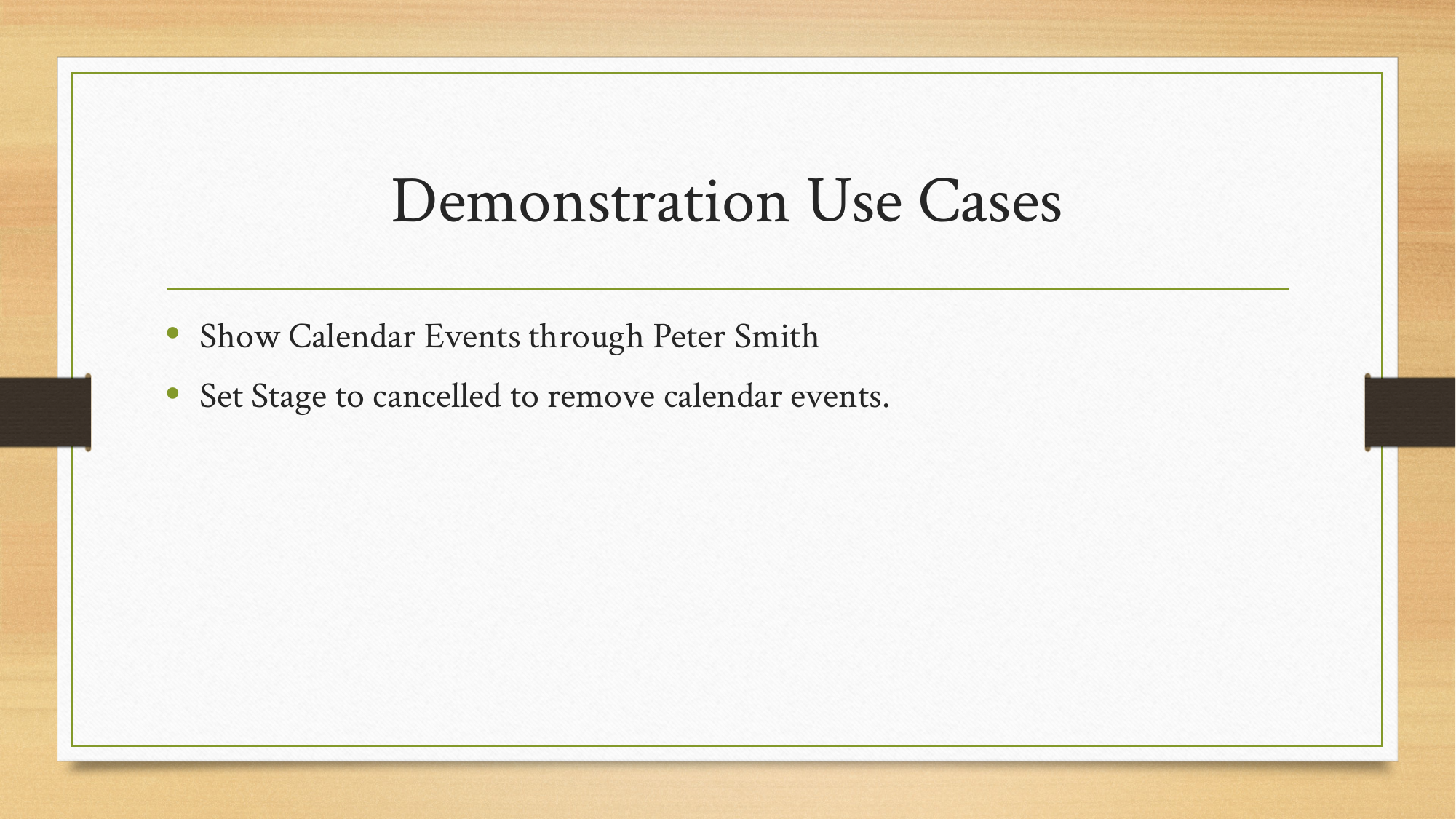

# Demonstration Use Cases
Show Calendar Events through Peter Smith
Set Stage to cancelled to remove calendar events.